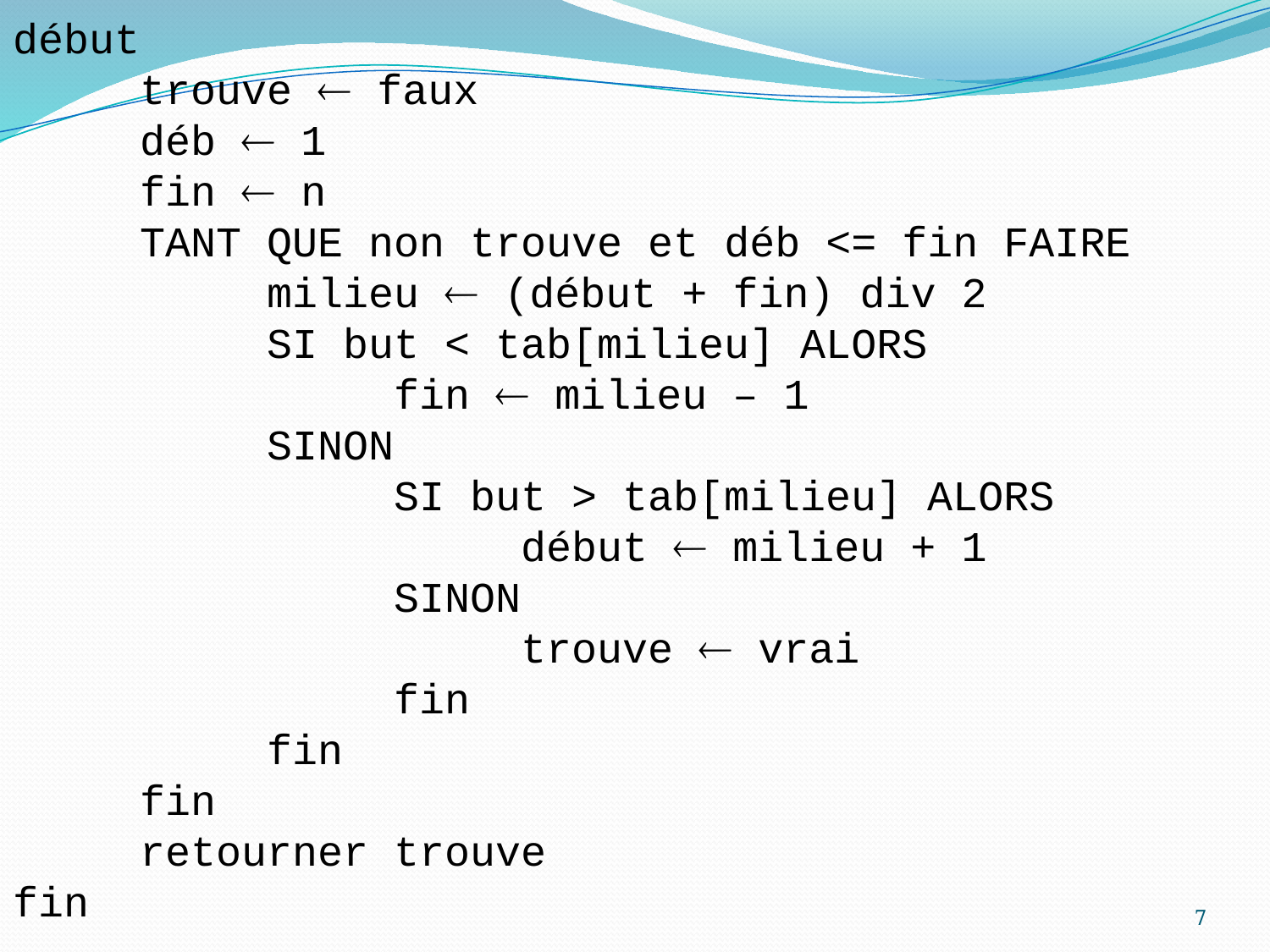

début
	trouve ← faux
	déb ← 1
	fin ← n
	TANT QUE non trouve et déb <= fin FAIRE
		milieu ← (début + fin) div 2
		SI but < tab[milieu] ALORS
			fin ← milieu – 1
		SINON
			SI but > tab[milieu] ALORS
				début ← milieu + 1
			SINON
				trouve ← vrai
			fin
		fin
	fin
	retourner trouve
fin

7